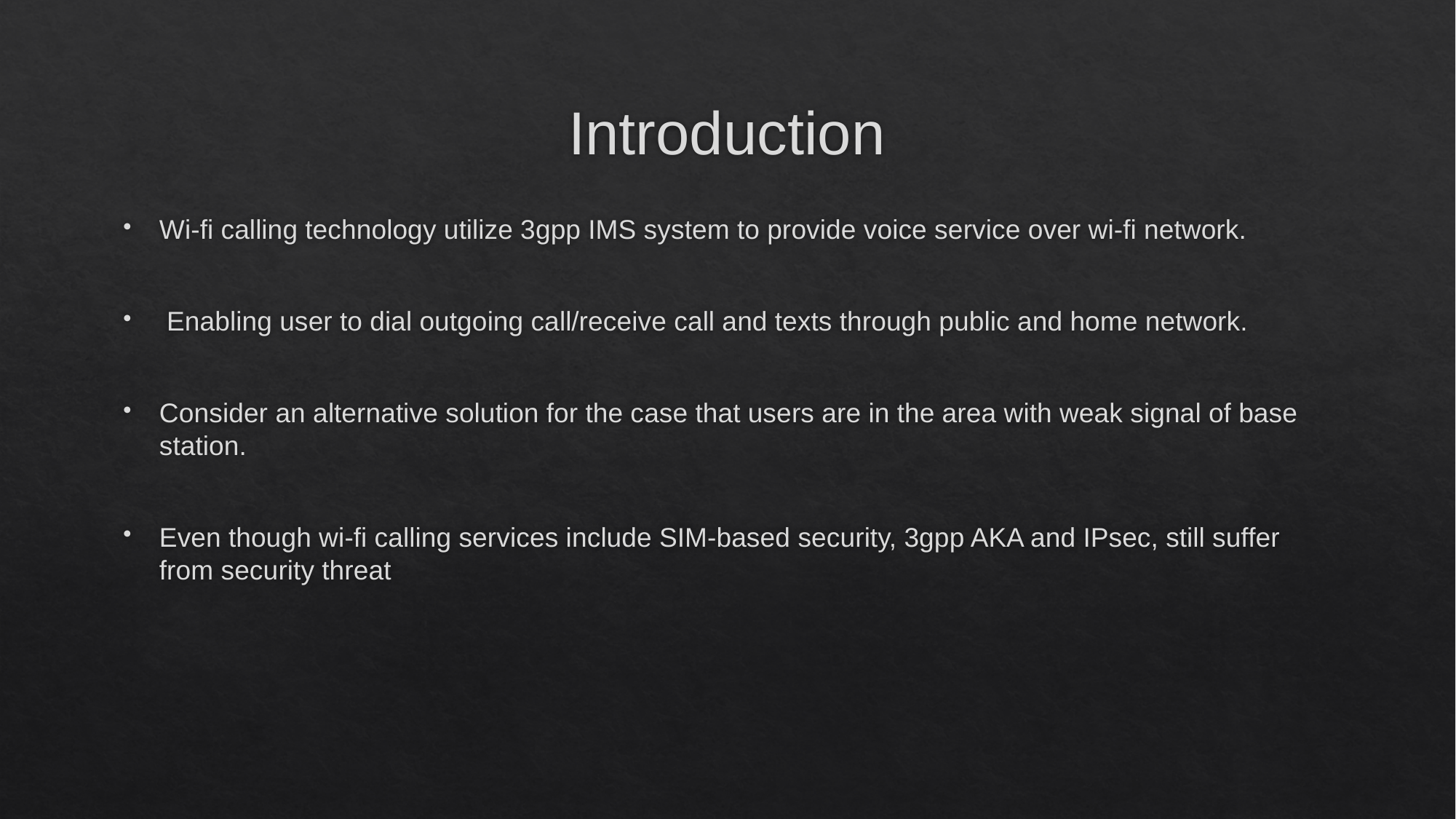

# Introduction
Wi-fi calling technology utilize 3gpp IMS system to provide voice service over wi-fi network.

 Enabling user to dial outgoing call/receive call and texts through public and home network.

Consider an alternative solution for the case that users are in the area with weak signal of base station.

Even though wi-fi calling services include SIM-based security, 3gpp AKA and IPsec, still suffer from security threat